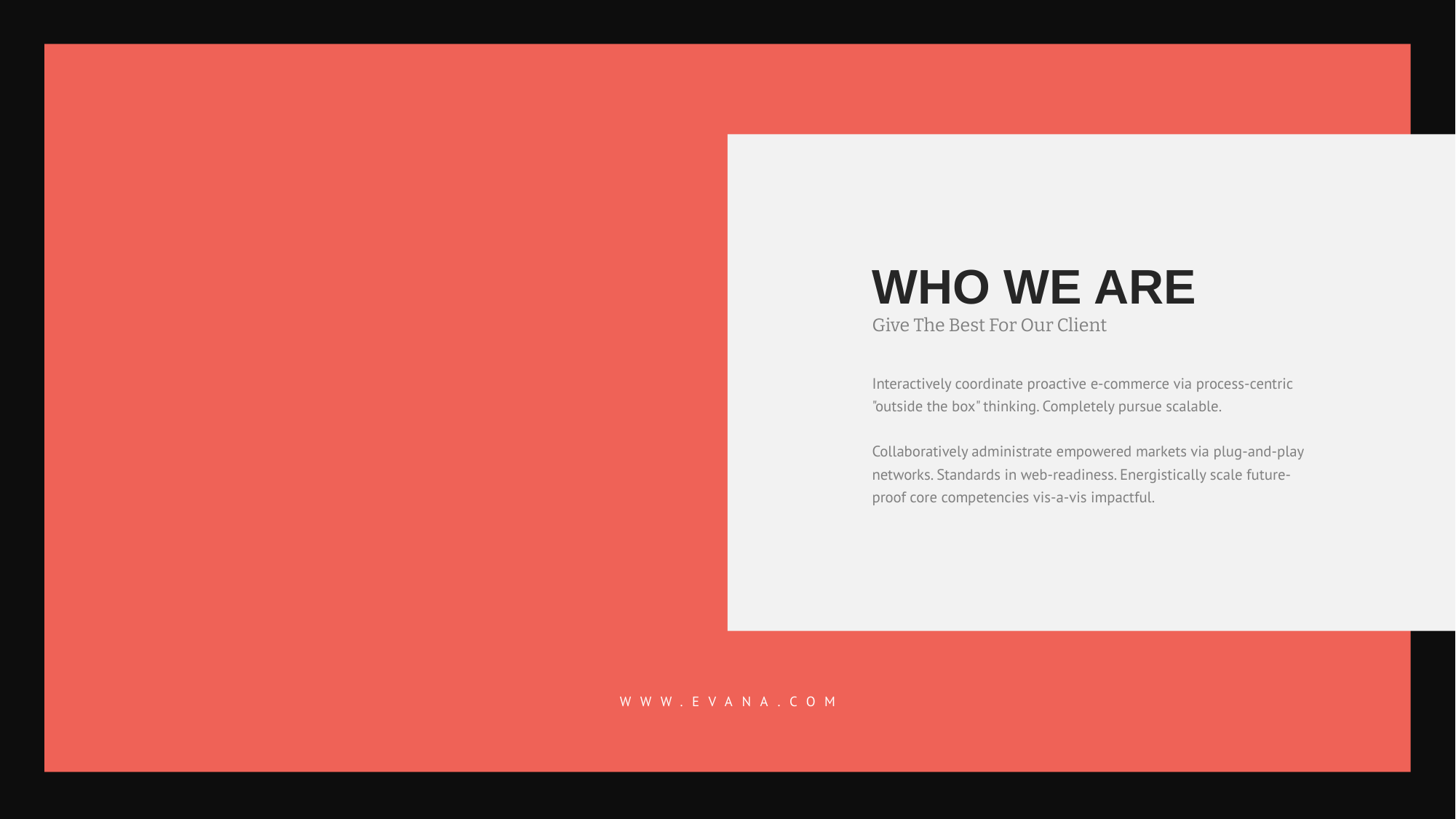

WHO WE ARE
Give The Best For Our Client
Interactively coordinate proactive e-commerce via process-centric "outside the box" thinking. Completely pursue scalable.

Collaboratively administrate empowered markets via plug-and-play networks. Standards in web-readiness. Energistically scale future-proof core competencies vis-a-vis impactful.
WWW.EVANA.COM